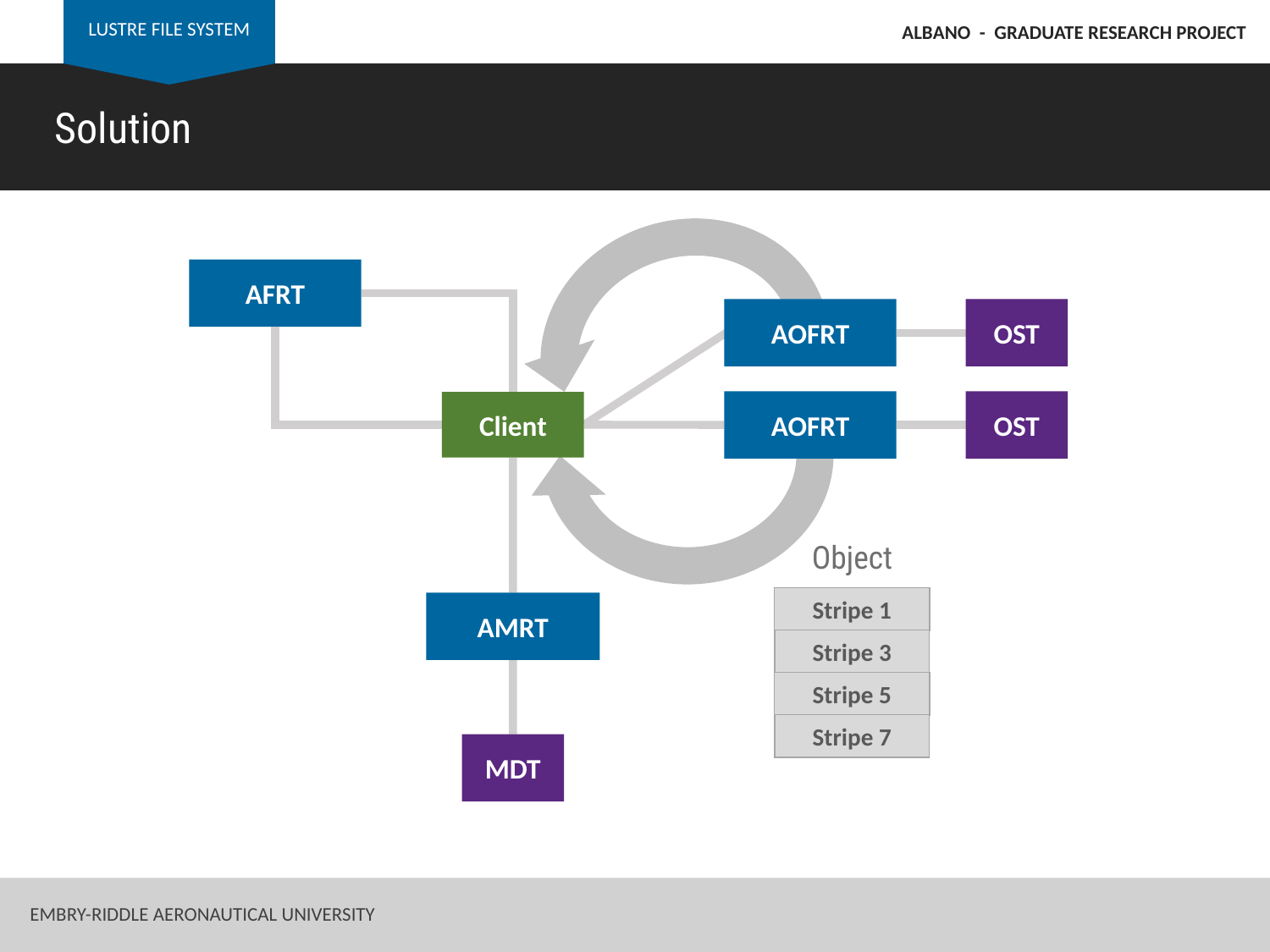

LUSTRE FILE SYSTEM
ALBANO  -  GRADUATE RESEARCH PROJECT

Solution

AFRT
AOFRT
OST

AOFRT
OST
Client
Object
Stripe 1
AMRT
Stripe 3
Stripe 5
Stripe 7
MDT

40
Embry-Riddle Aeronautical University